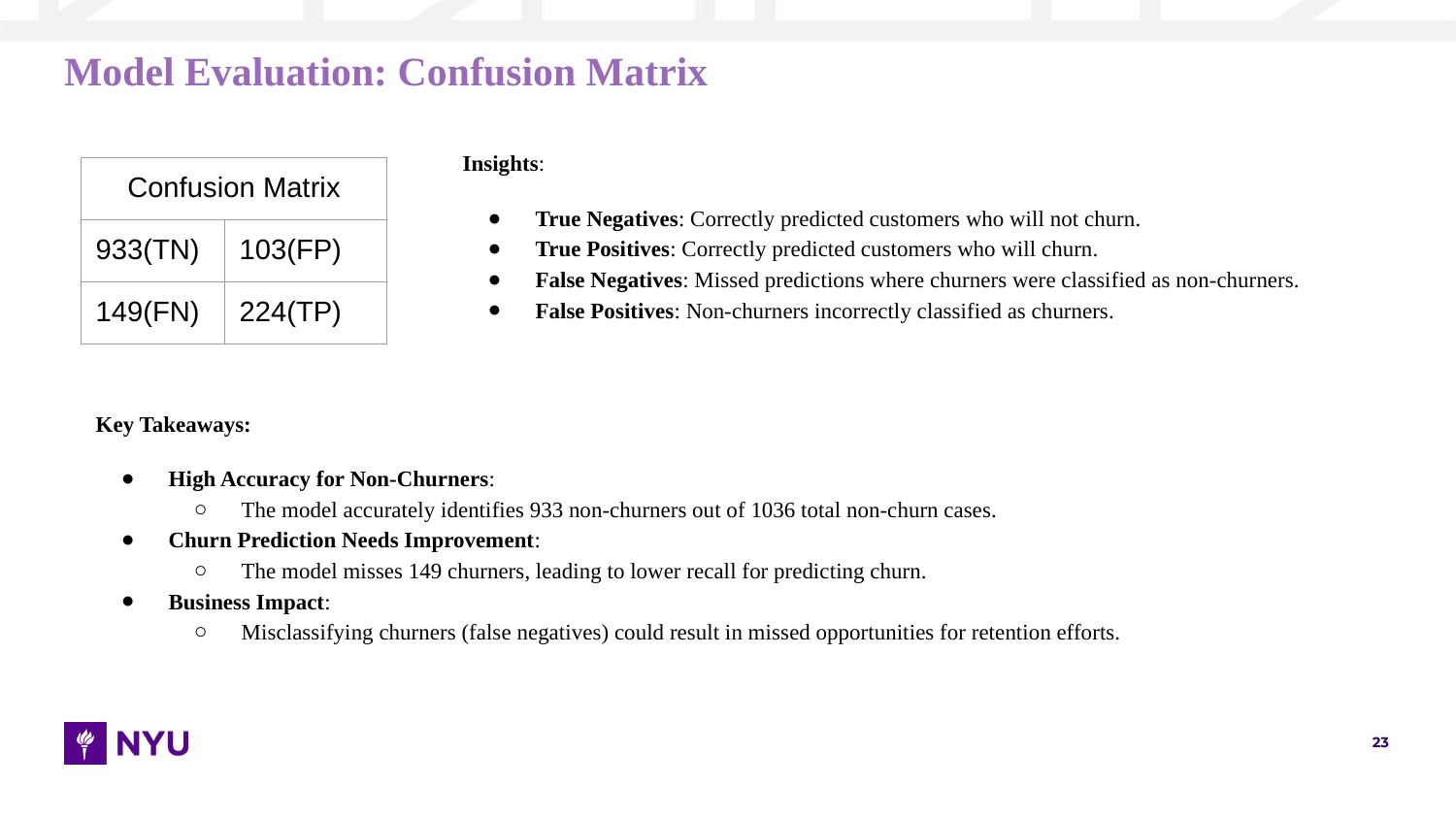

# Model Evaluation: Confusion Matrix
Insights:
True Negatives: Correctly predicted customers who will not churn.
True Positives: Correctly predicted customers who will churn.
False Negatives: Missed predictions where churners were classified as non-churners.
False Positives: Non-churners incorrectly classified as churners.
| Confusion Matrix |  |
| --- | --- |
| 933(TN) | 103(FP) |
| 149(FN) | 224(TP) |
Key Takeaways:
High Accuracy for Non-Churners:
The model accurately identifies 933 non-churners out of 1036 total non-churn cases.
Churn Prediction Needs Improvement:
The model misses 149 churners, leading to lower recall for predicting churn.
Business Impact:
Misclassifying churners (false negatives) could result in missed opportunities for retention efforts.